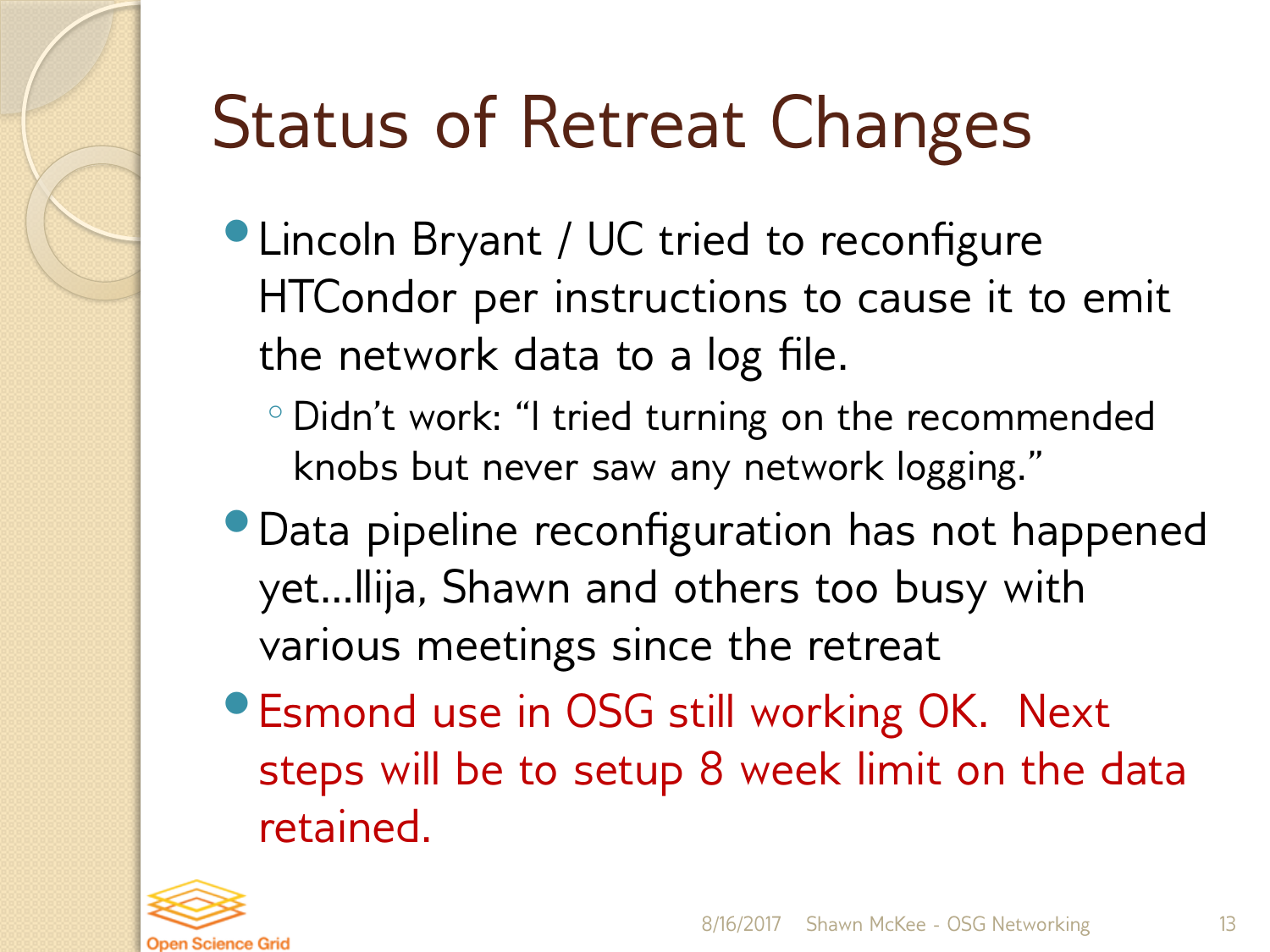

# Status of Retreat Changes
Lincoln Bryant / UC tried to reconfigure HTCondor per instructions to cause it to emit the network data to a log file.
Didn’t work: “I tried turning on the recommended knobs but never saw any network logging.”
Data pipeline reconfiguration has not happened yet…Ilija, Shawn and others too busy with various meetings since the retreat
Esmond use in OSG still working OK.  Next steps will be to setup 8 week limit on the data retained.
8/16/2017
Shawn McKee - OSG Networking
13